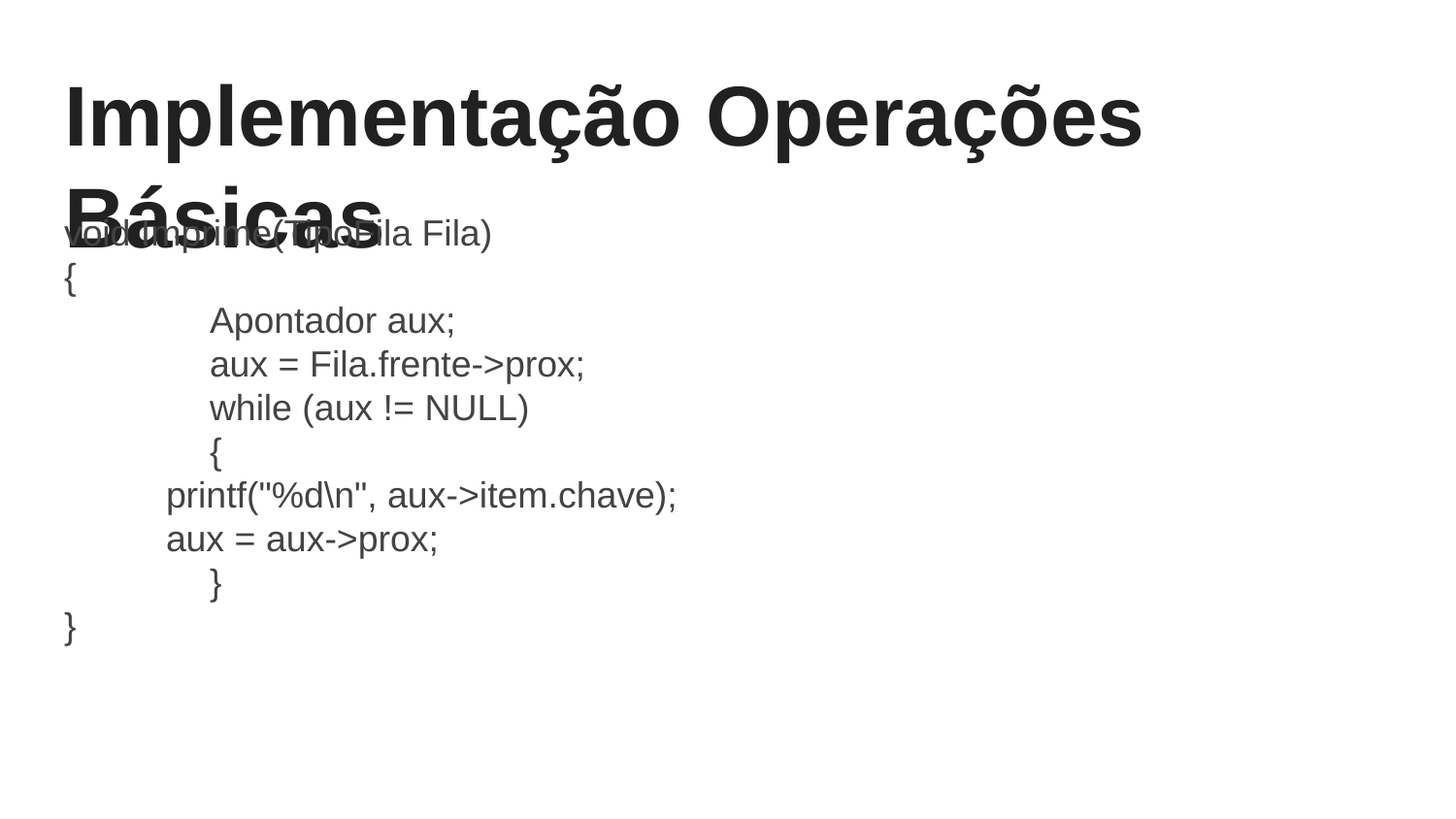

# Implementação Operações Básicas

void Imprime(TipoFila Fila)
{
	Apontador aux;
	aux = Fila.frente->prox;
	while (aux != NULL)
	{
          printf("%d\n", aux->item.chave);
          aux = aux->prox;
	}
}